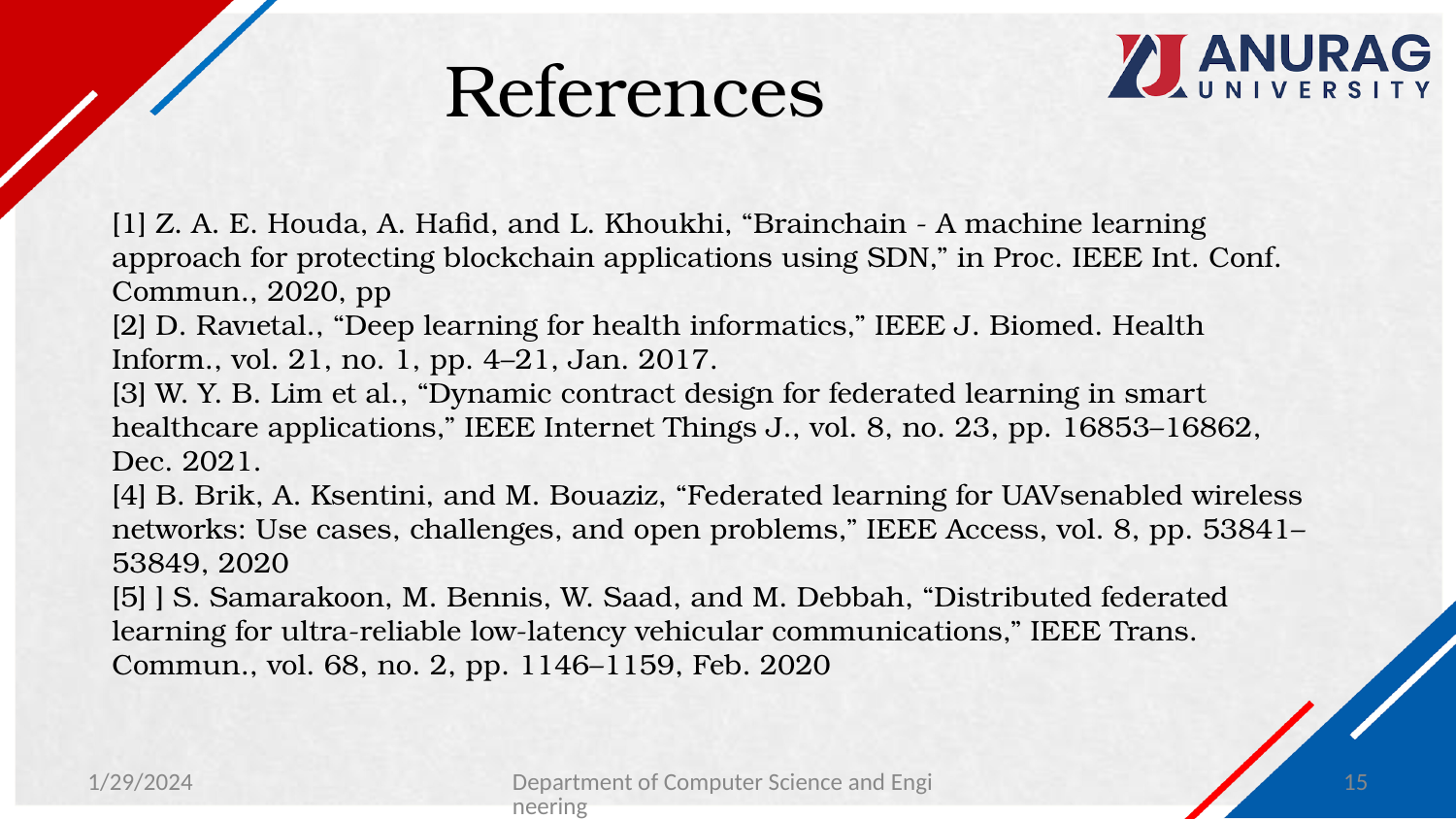

# References
[1] Z. A. E. Houda, A. Hafid, and L. Khoukhi, “Brainchain - A machine learning approach for protecting blockchain applications using SDN,” in Proc. IEEE Int. Conf. Commun., 2020, pp
[2] D. Ravıetal., “Deep learning for health informatics,” IEEE J. Biomed. Health Inform., vol. 21, no. 1, pp. 4–21, Jan. 2017.
[3] W. Y. B. Lim et al., “Dynamic contract design for federated learning in smart healthcare applications,” IEEE Internet Things J., vol. 8, no. 23, pp. 16853–16862, Dec. 2021.
[4] B. Brik, A. Ksentini, and M. Bouaziz, “Federated learning for UAVsenabled wireless networks: Use cases, challenges, and open problems,” IEEE Access, vol. 8, pp. 53841–53849, 2020
[5] ] S. Samarakoon, M. Bennis, W. Saad, and M. Debbah, “Distributed federated learning for ultra-reliable low-latency vehicular communications,” IEEE Trans. Commun., vol. 68, no. 2, pp. 1146–1159, Feb. 2020

1/29/2024
Department of Computer Science and Engineering
15